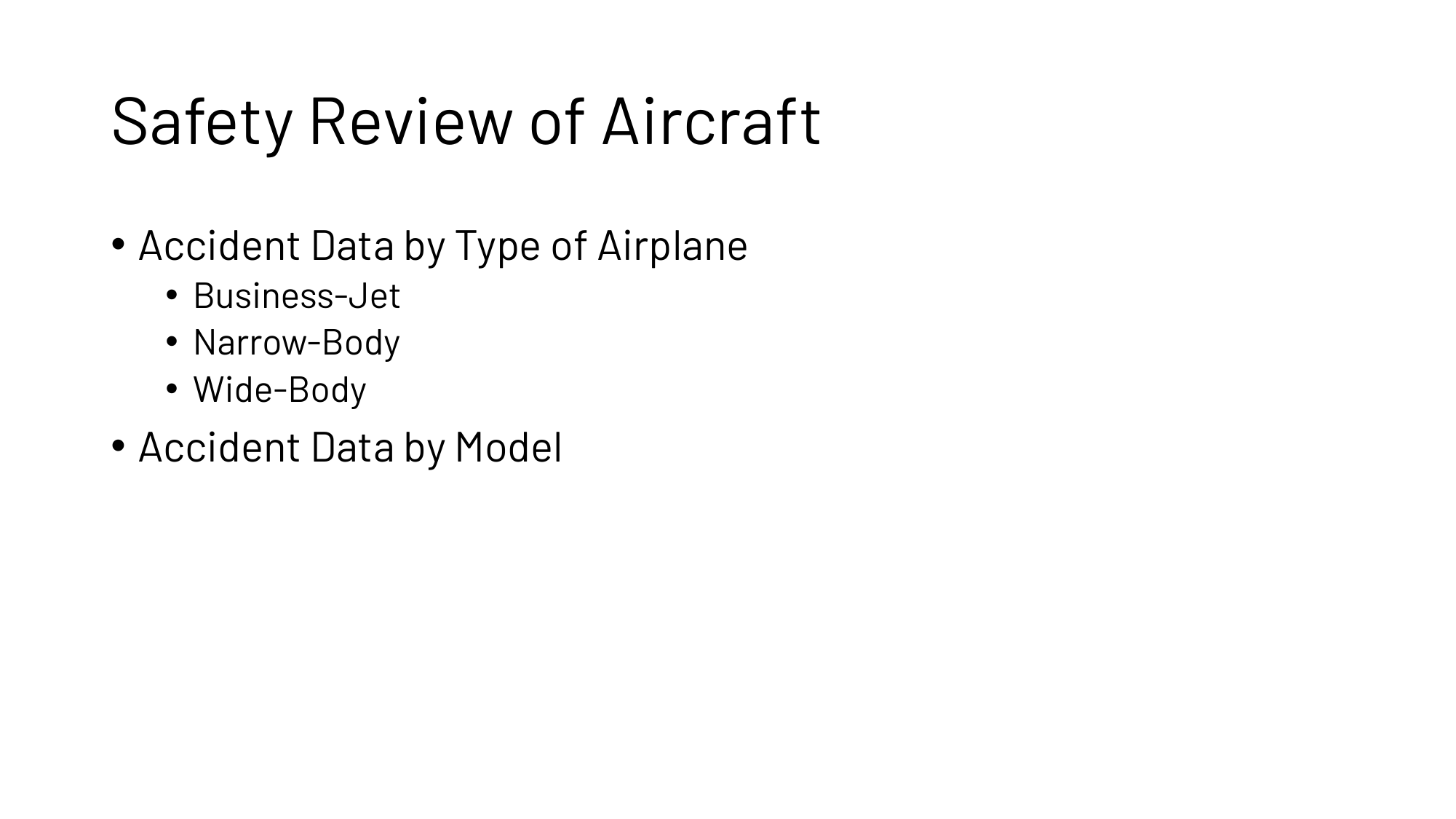

# Safety Review of Aircraft
Accident Data by Type of Airplane
Business-Jet
Narrow-Body
Wide-Body
Accident Data by Model